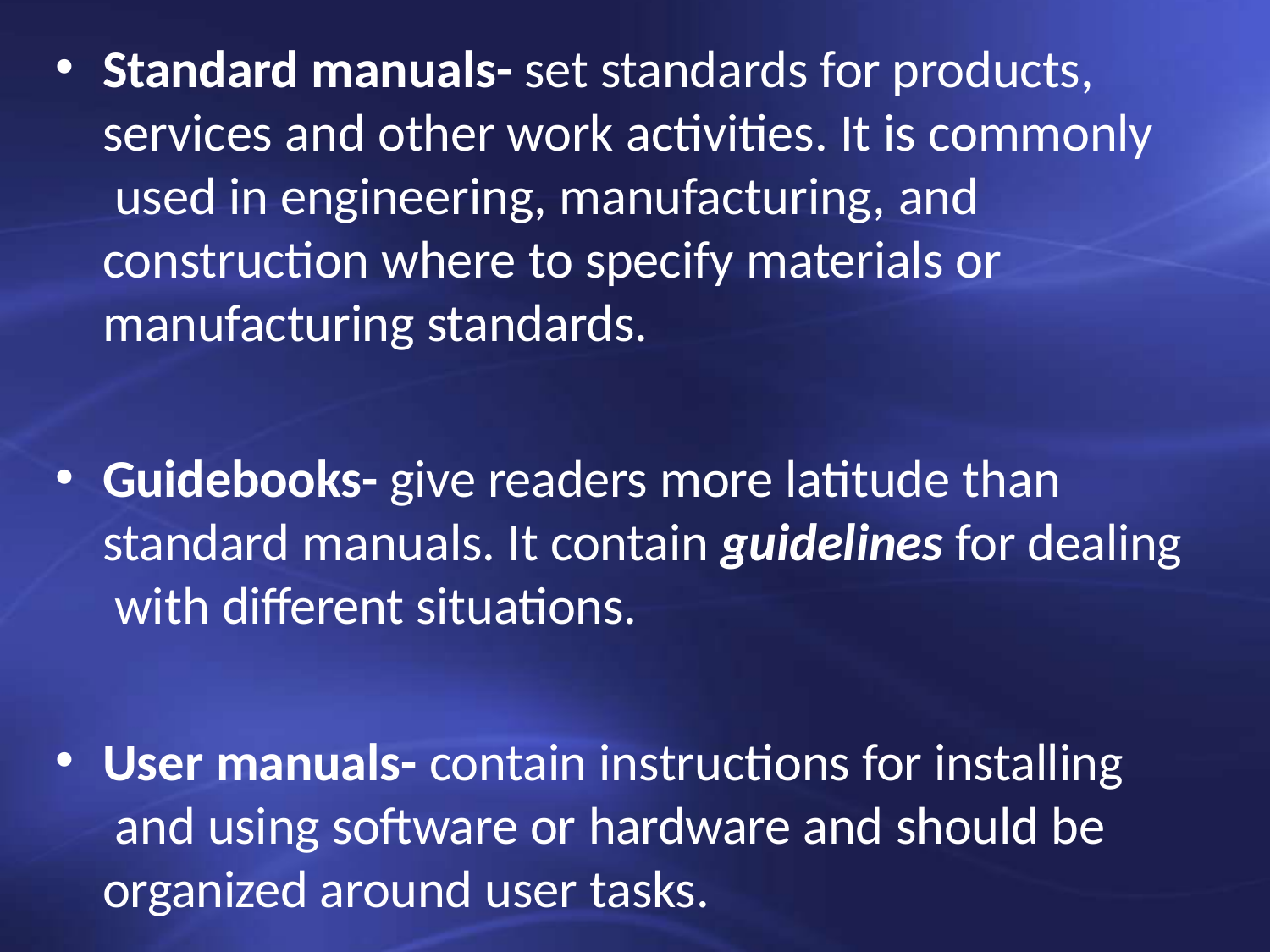

Standard manuals- set standards for products,  services and other work activities. It is commonly  used in engineering, manufacturing, and  construction where to specify materials or  manufacturing standards.

Guidebooks- give readers more latitude than  standard manuals. It contain guidelines for dealing  with different situations.

User manuals- contain instructions for installing  and using software or hardware and should be  organized around user tasks.